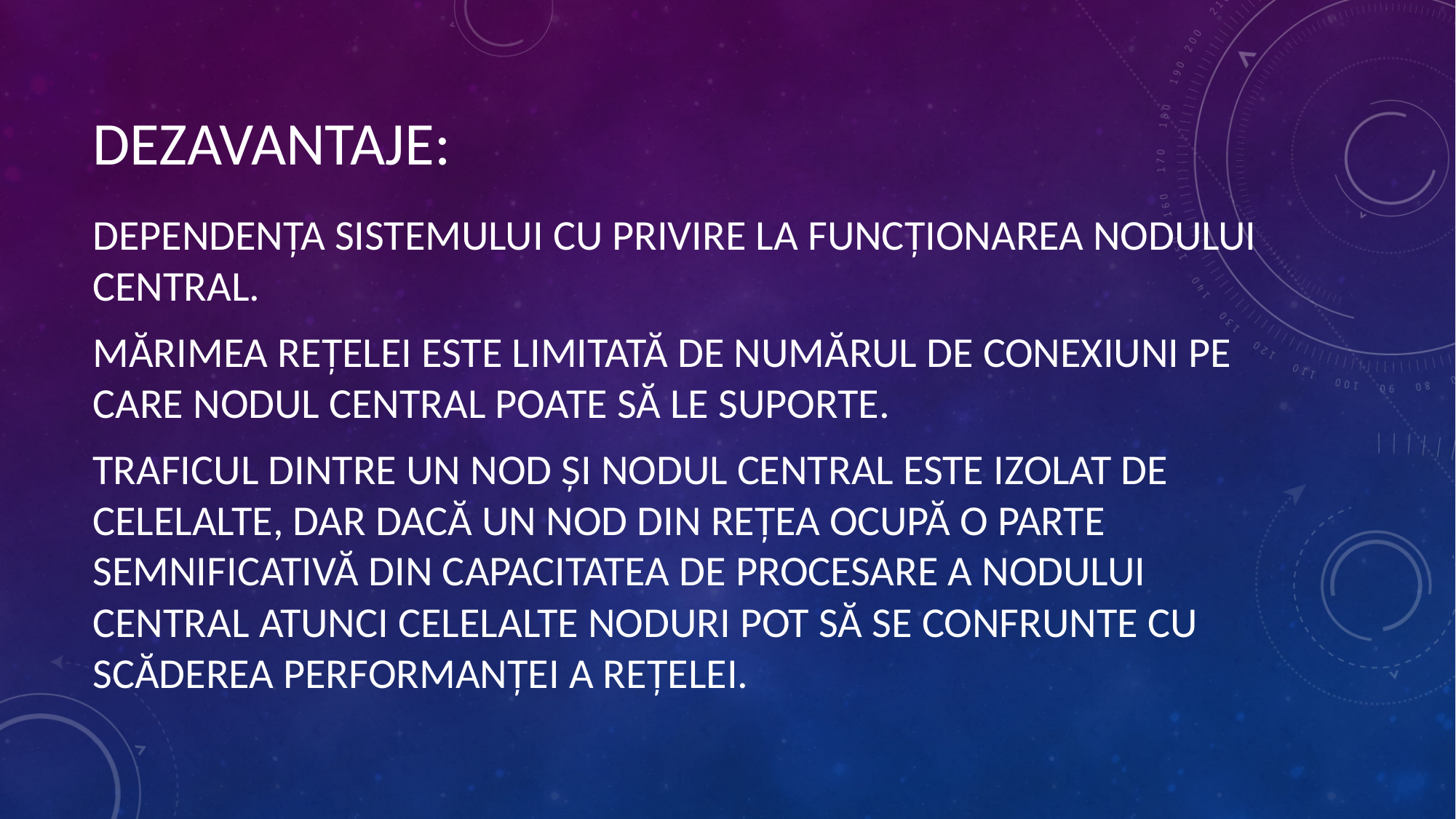

# Dezavantaje:
dependența sistemului cu privire la funcționarea nodului central.
Mărimea rețelei este limitată de numărul de conexiuni pe care nodul central poate să le suporte.
Traficul dintre un nod și nodul central este izolat de celelalte, dar dacă un nod din rețea ocupă o parte semnificativă din capacitatea de procesare a nodului central atunci celelalte noduri pot să se confrunte cu scăderea performanței a rețelei.